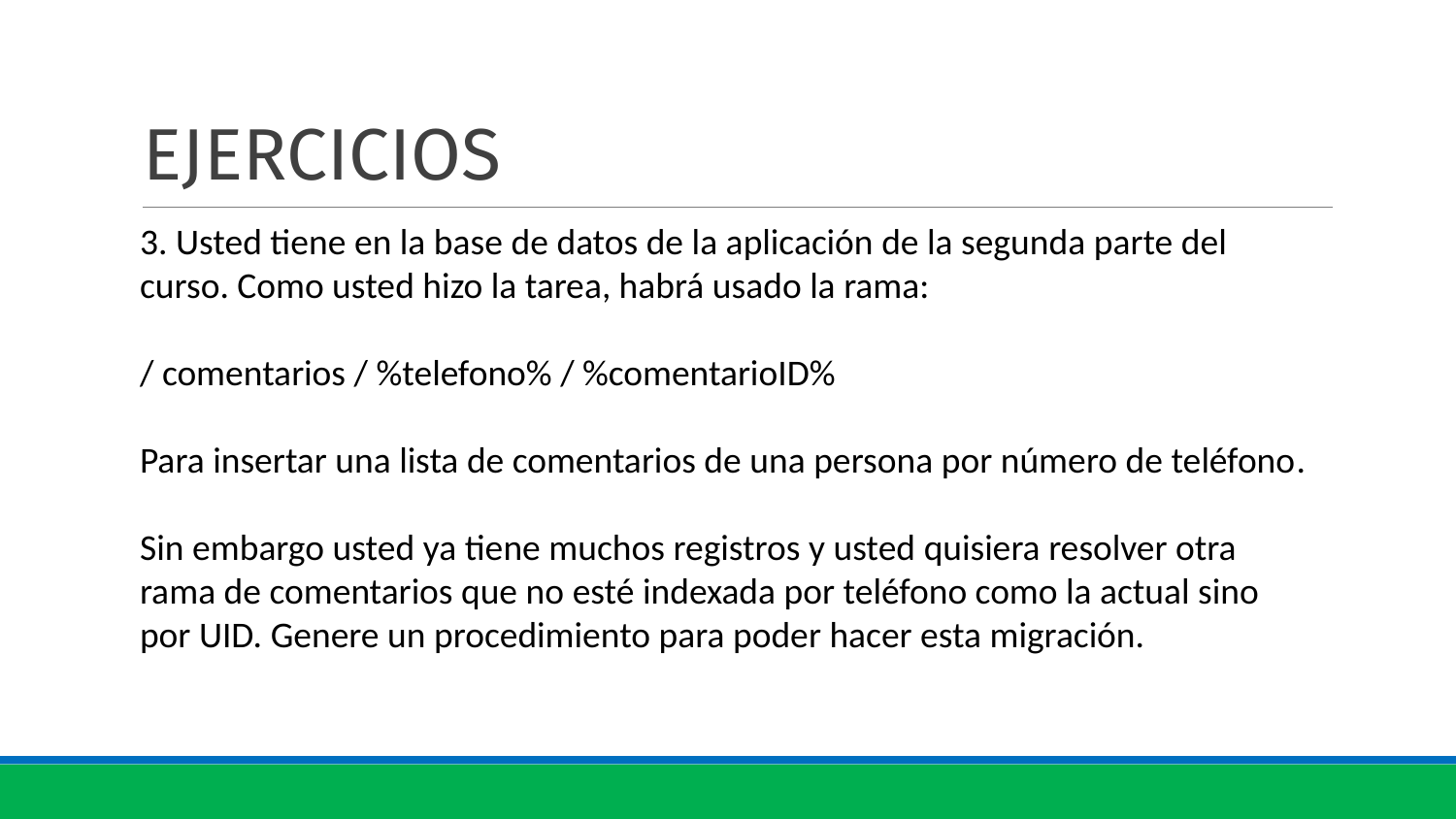

# EJERCICIOS
3. Usted tiene en la base de datos de la aplicación de la segunda parte del curso. Como usted hizo la tarea, habrá usado la rama:

/ comentarios / %telefono% / %comentarioID%

Para insertar una lista de comentarios de una persona por número de teléfono.

Sin embargo usted ya tiene muchos registros y usted quisiera resolver otra rama de comentarios que no esté indexada por teléfono como la actual sino por UID. Genere un procedimiento para poder hacer esta migración.